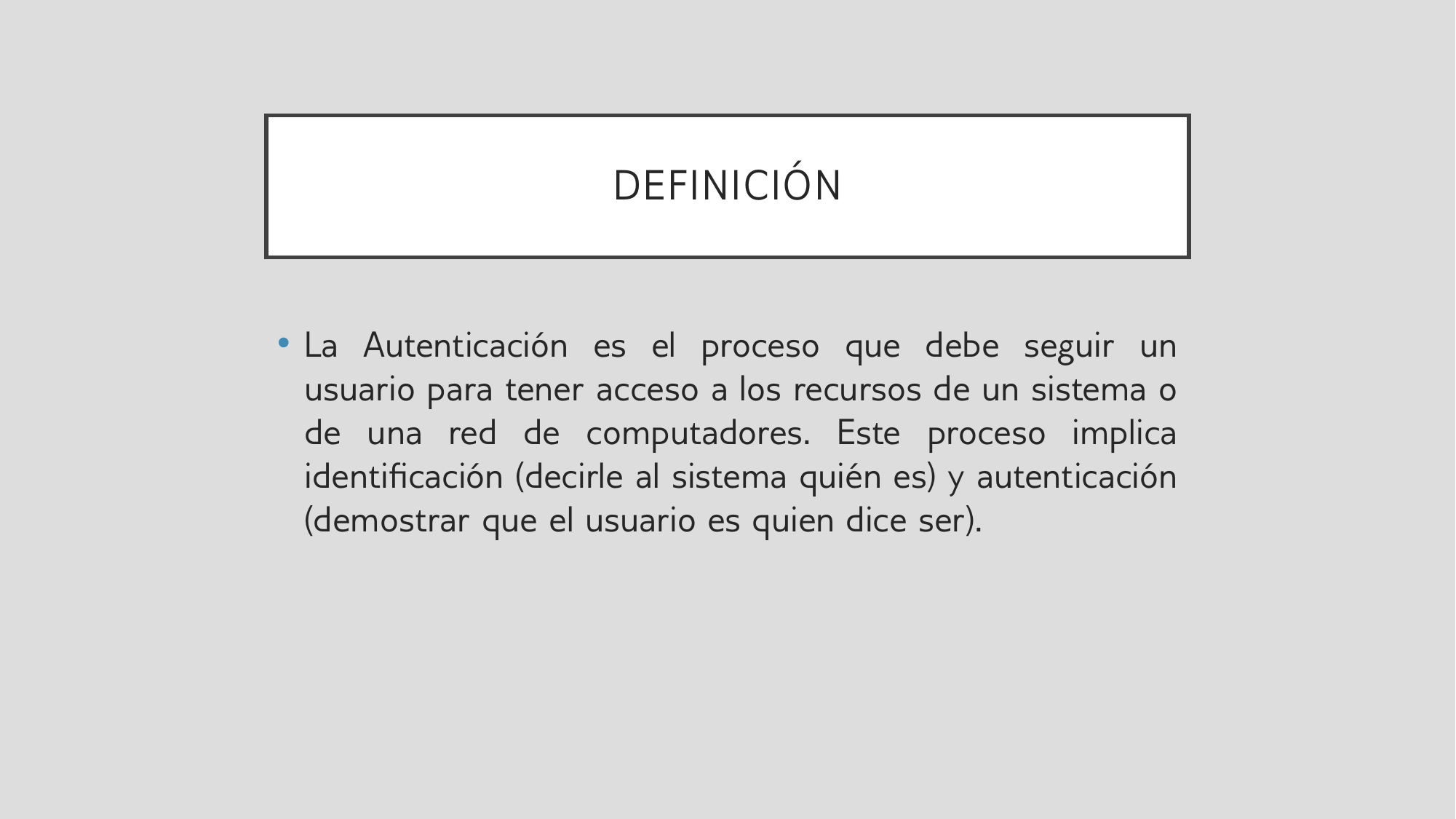

# Definición
La Autenticación es el proceso que debe seguir un usuario para tener acceso a los recursos de un sistema o de una red de computadores. Este proceso implica identificación (decirle al sistema quién es) y autenticación (demostrar que el usuario es quien dice ser).